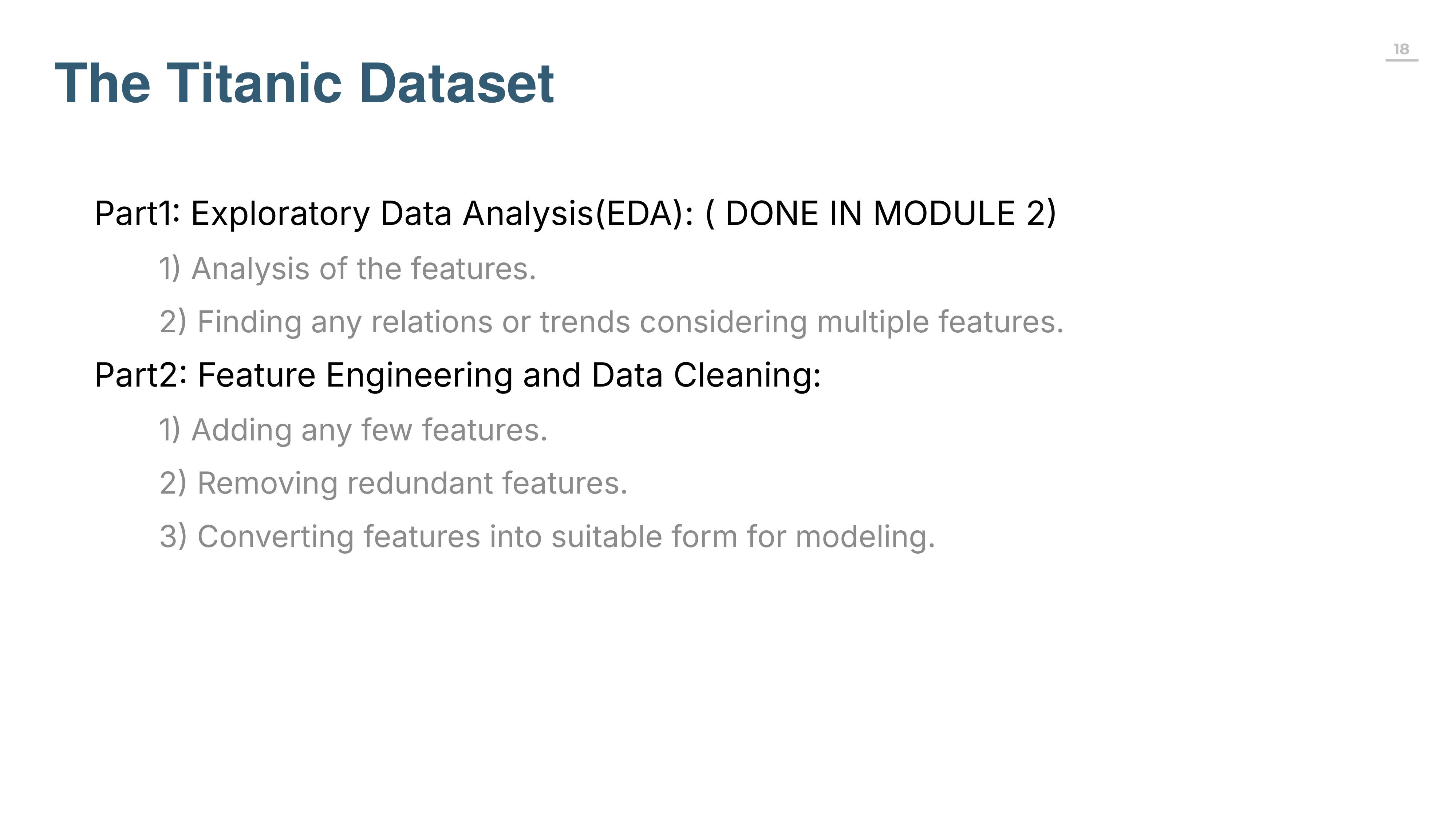

The Titanic Dataset
Part1: Exploratory Data Analysis(EDA): ( DONE IN MODULE 2)
1) Analysis of the features.
2) Finding any relations or trends considering multiple features.
Part2: Feature Engineering and Data Cleaning:
1) Adding any few features.
2) Removing redundant features.
3) Converting features into suitable form for modeling.